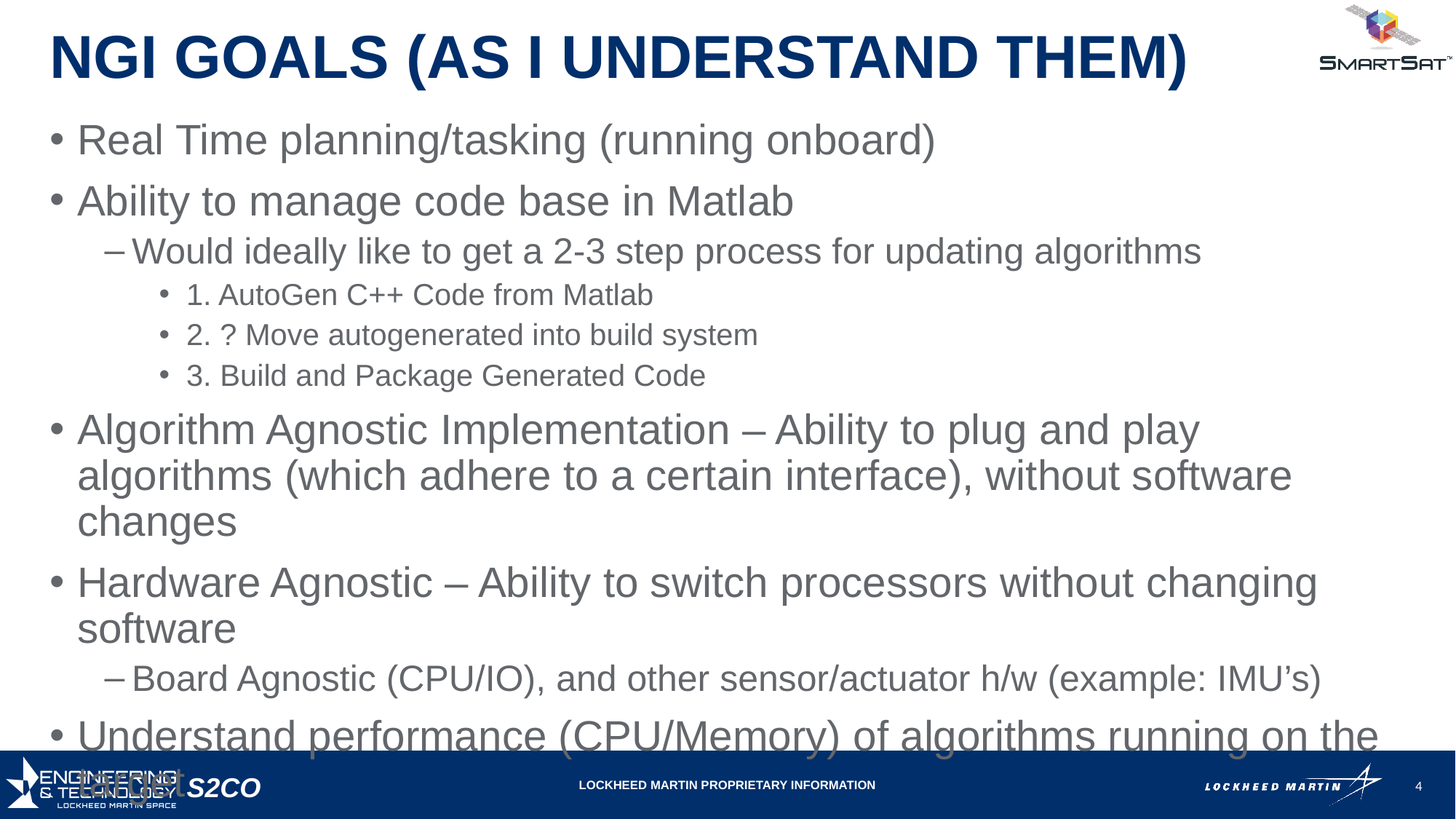

NGI Goals (As I understand them)
Real Time planning/tasking (running onboard)
Ability to manage code base in Matlab
Would ideally like to get a 2-3 step process for updating algorithms
1. AutoGen C++ Code from Matlab
2. ? Move autogenerated into build system
3. Build and Package Generated Code
Algorithm Agnostic Implementation – Ability to plug and play algorithms (which adhere to a certain interface), without software changes
Hardware Agnostic – Ability to switch processors without changing software
Board Agnostic (CPU/IO), and other sensor/actuator h/w (example: IMU’s)
Understand performance (CPU/Memory) of algorithms running on the target
Testbeds/Tinker for automated benchmarking tests